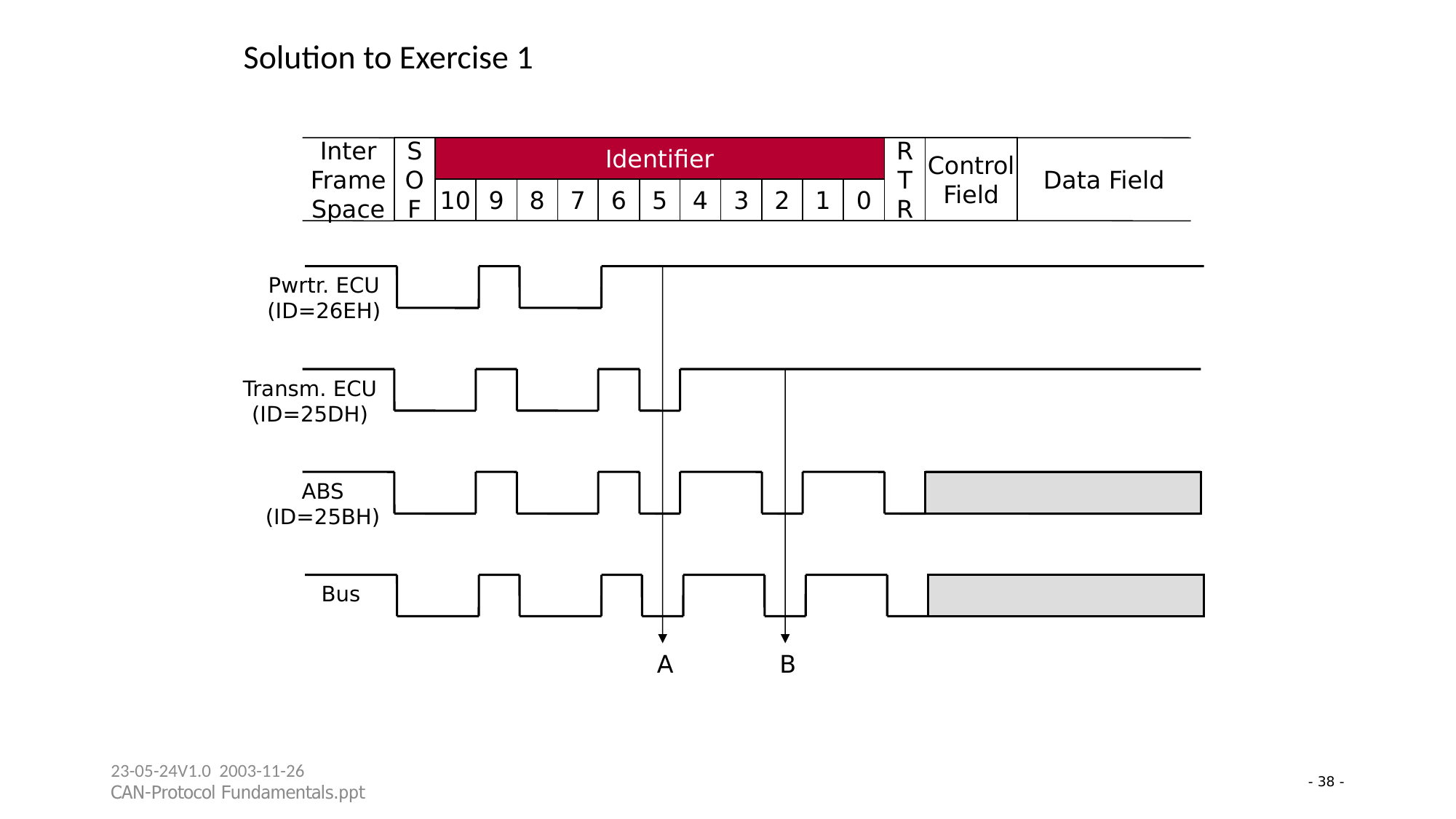

# Solution to Exercise 1

Inter
Frame
Space
S
O
F
Identifier
R
T
R
Control
Field
Data Field

10
9
8
7
6
5
4
3
2
1
0

Pwrtr. ECU (ID=26EH)

Transm. ECU (ID=25DH)

ABS (ID=25BH)

Bus

  A
  B
23-05-24V1.0  2003-11-26
CAN-Protocol Fundamentals.ppt
- 38 -